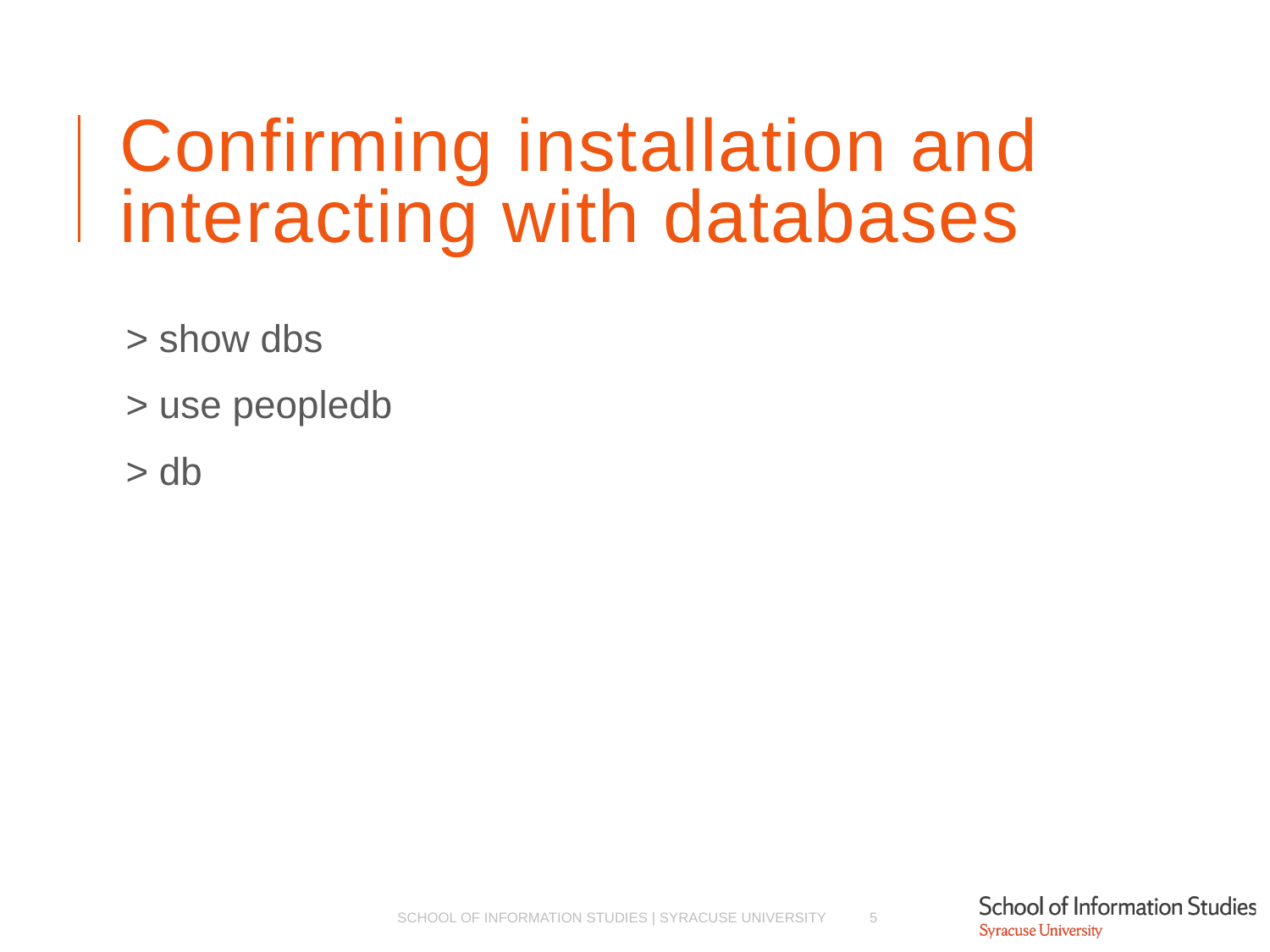

# Confirming installation and interacting with databases
> show dbs
> use peopledb
> db
School of Information Studies | Syracuse University
5